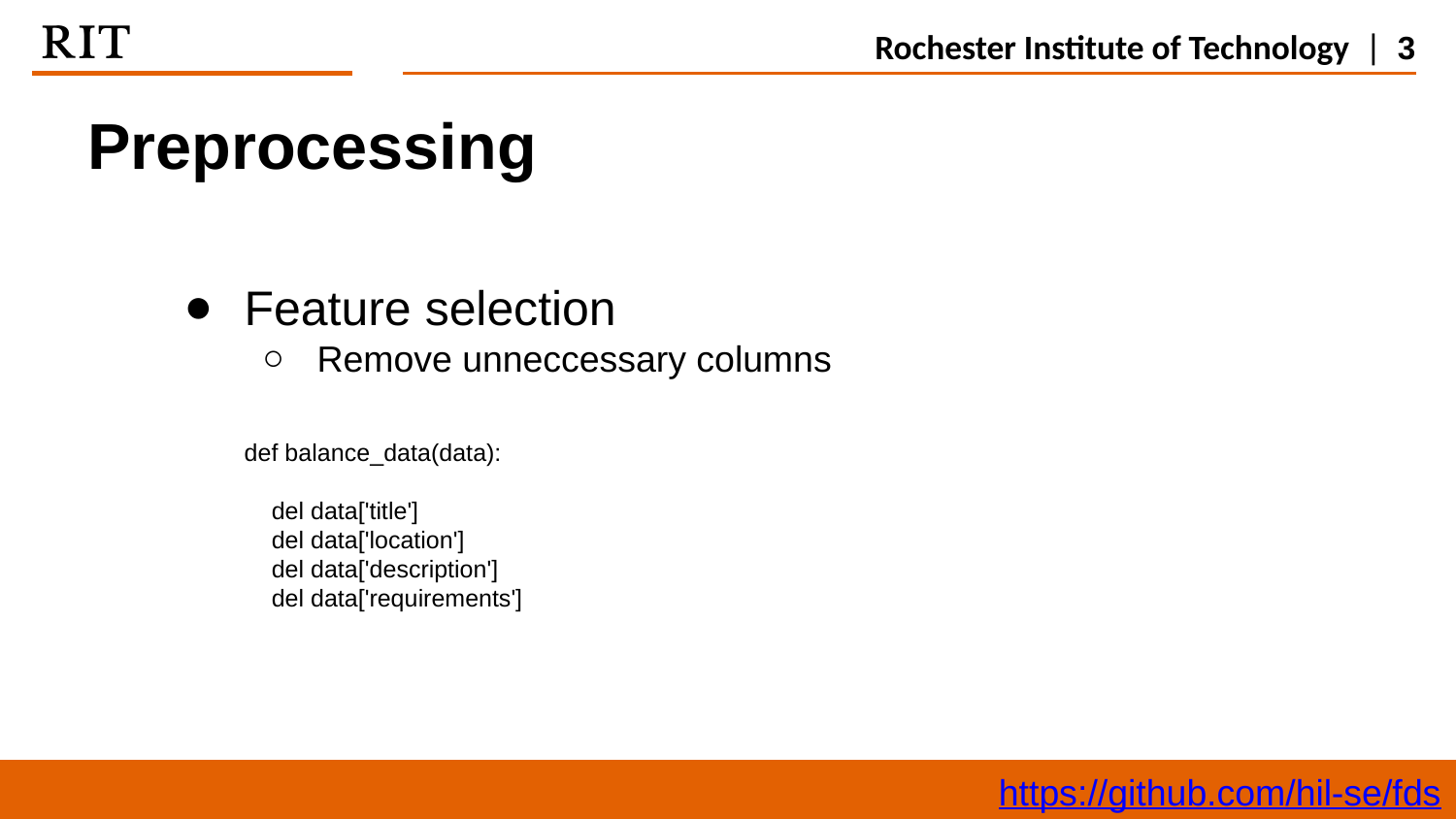

# Preprocessing
Feature selection
Remove unneccessary columns

def balance_data(data):

    del data['title']
    del data['location']
    del data['description']
    del data['requirements']